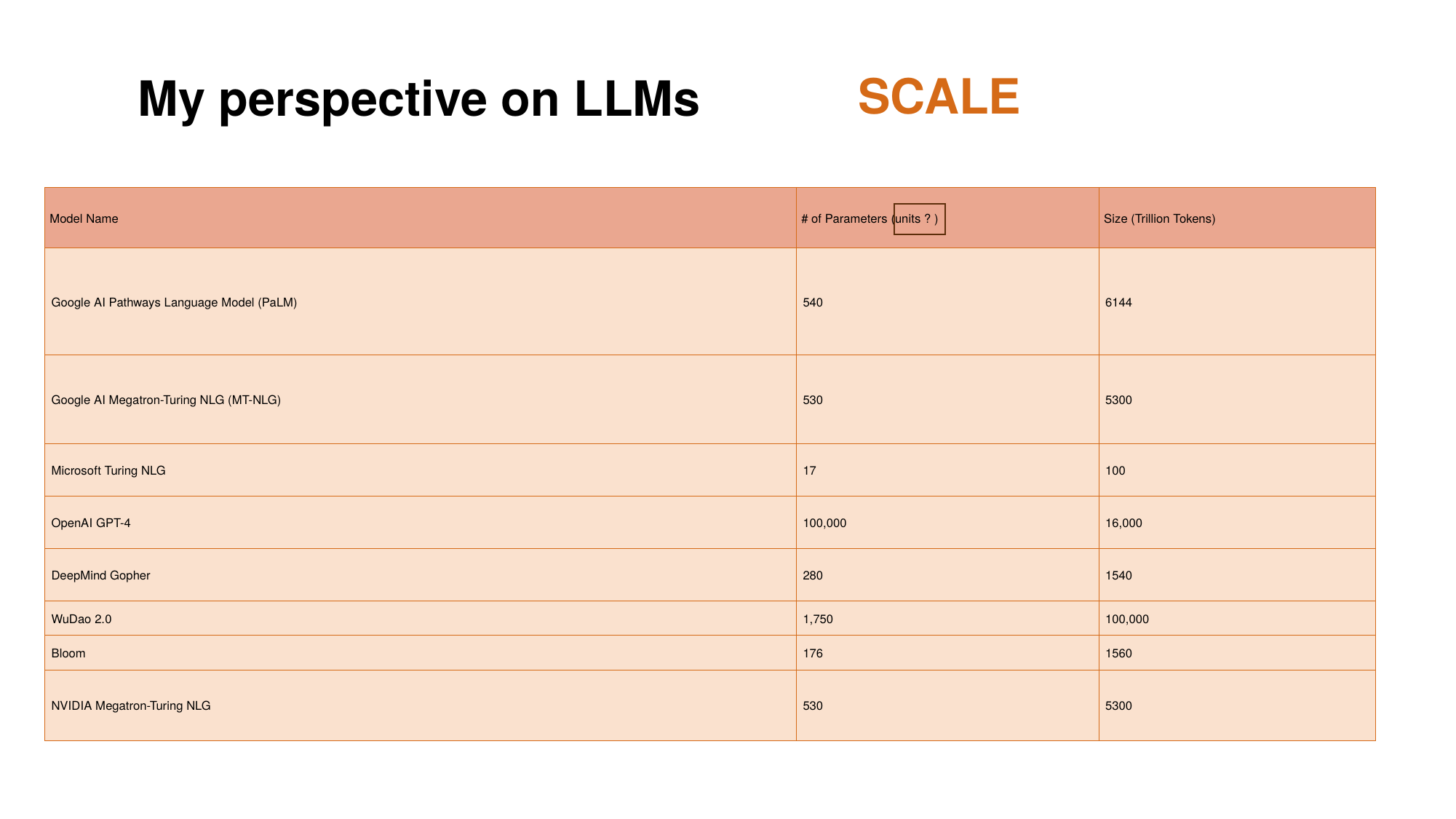

# My perspective on LLMs
SCALE
| Model Name | # of Parameters (units ? ) | Size (Trillion Tokens) |
| --- | --- | --- |
| Google AI Pathways Language Model (PaLM) | 540 | 6144 |
| Google AI Megatron-Turing NLG (MT-NLG) | 530 | 5300 |
| Microsoft Turing NLG | 17 | 100 |
| OpenAI GPT-4 | 100,000 | 16,000 |
| DeepMind Gopher | 280 | 1540 |
| WuDao 2.0 | 1,750 | 100,000 |
| Bloom | 176 | 1560 |
| NVIDIA Megatron-Turing NLG | 530 | 5300 |